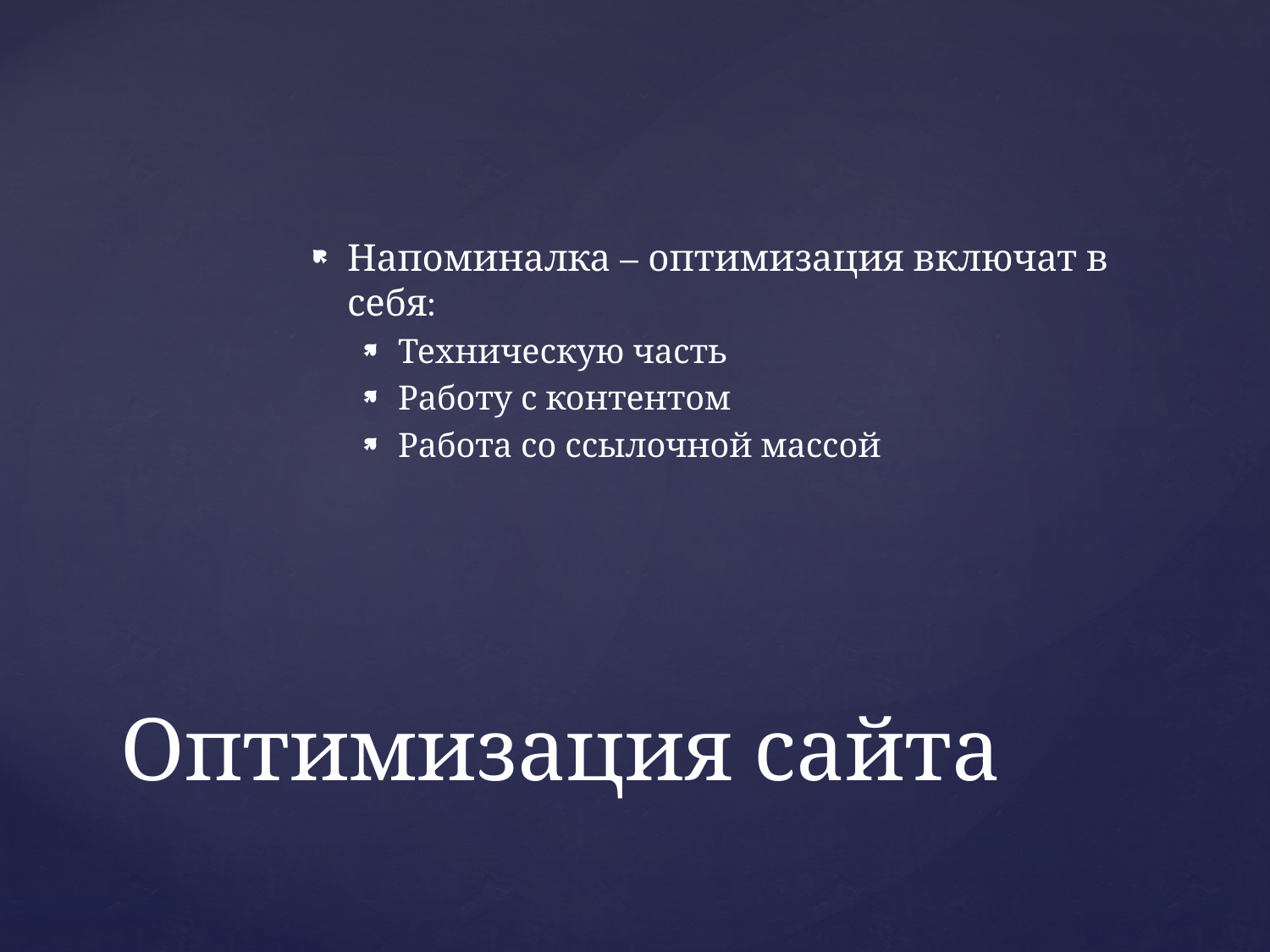

Напоминалка – оптимизация включат в себя:
Техническую часть
Работу с контентом
Работа со ссылочной массой
# Оптимизация сайта